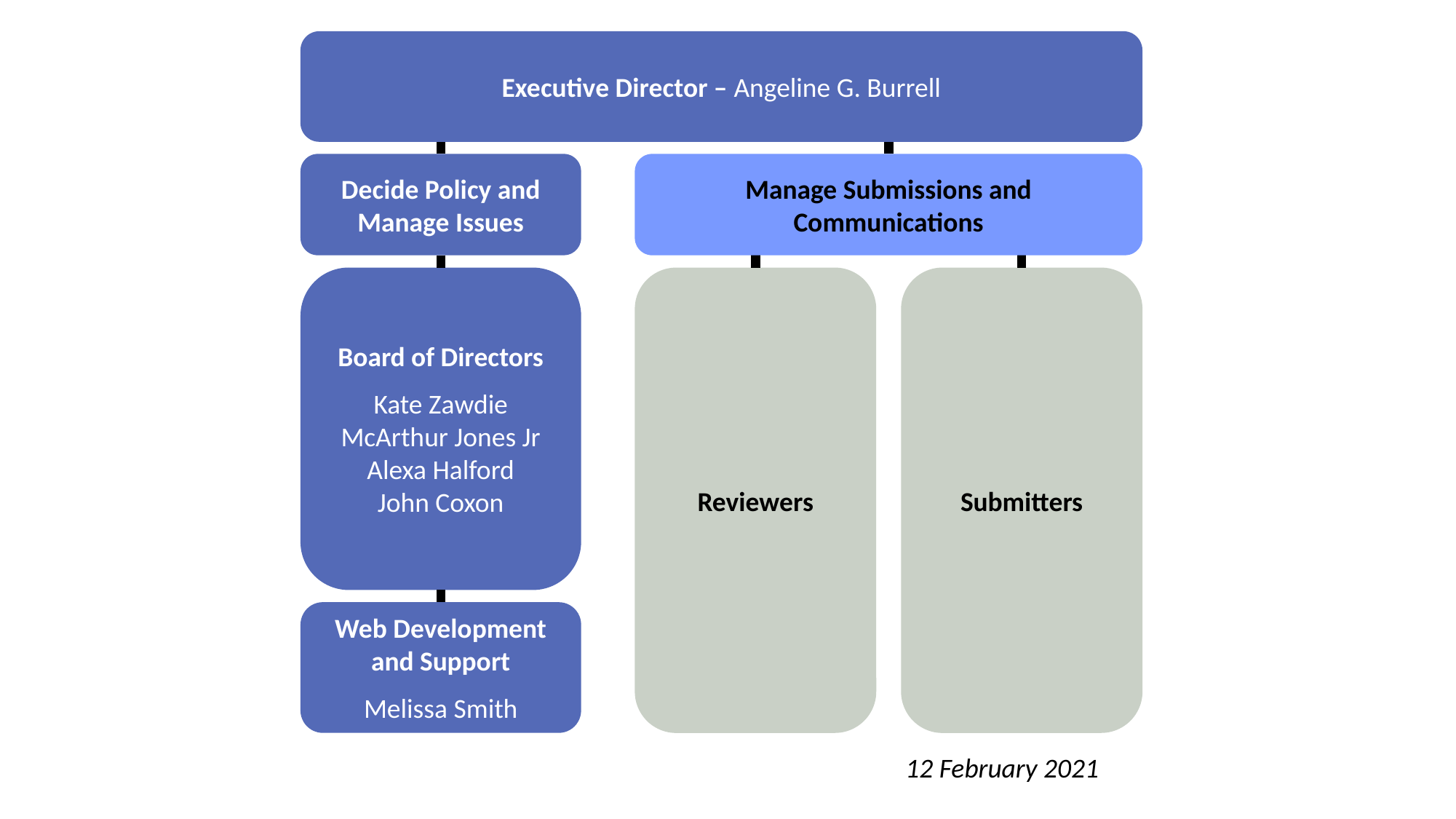

Executive Director – Angeline G. Burrell
Decide Policy and Manage Issues
Manage Submissions and Communications
Reviewers
Submitters
Board of Directors

Kate Zawdie
McArthur Jones Jr
Alexa Halford
John Coxon
Web Development and Support

Melissa Smith
12 February 2021